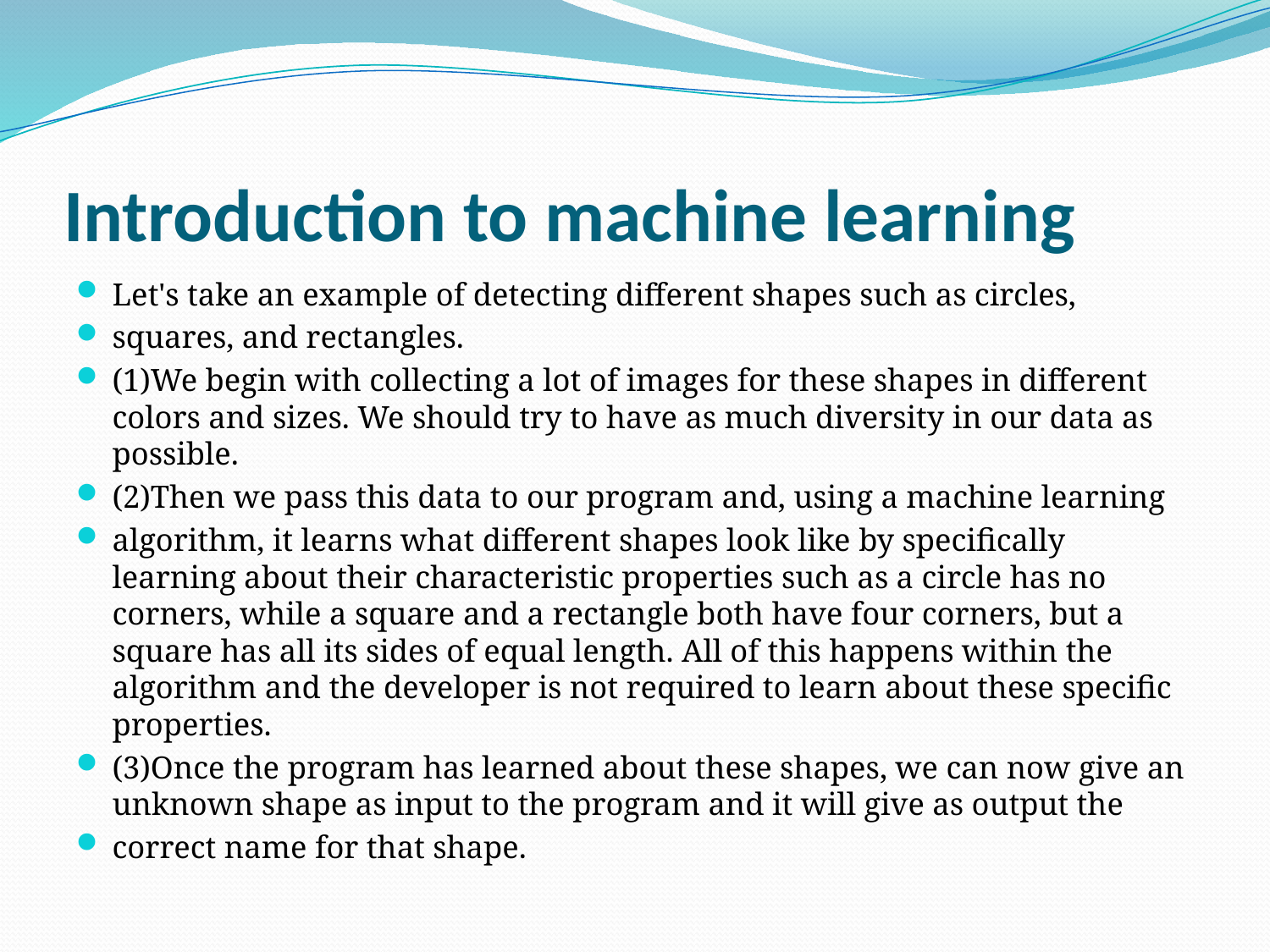

# Introduction to machine learning
Let's take an example of detecting different shapes such as circles,
squares, and rectangles.
(1)We begin with collecting a lot of images for these shapes in different colors and sizes. We should try to have as much diversity in our data as possible.
(2)Then we pass this data to our program and, using a machine learning
algorithm, it learns what different shapes look like by specifically learning about their characteristic properties such as a circle has no corners, while a square and a rectangle both have four corners, but a square has all its sides of equal length. All of this happens within the algorithm and the developer is not required to learn about these specific properties.
(3)Once the program has learned about these shapes, we can now give an unknown shape as input to the program and it will give as output the
correct name for that shape.